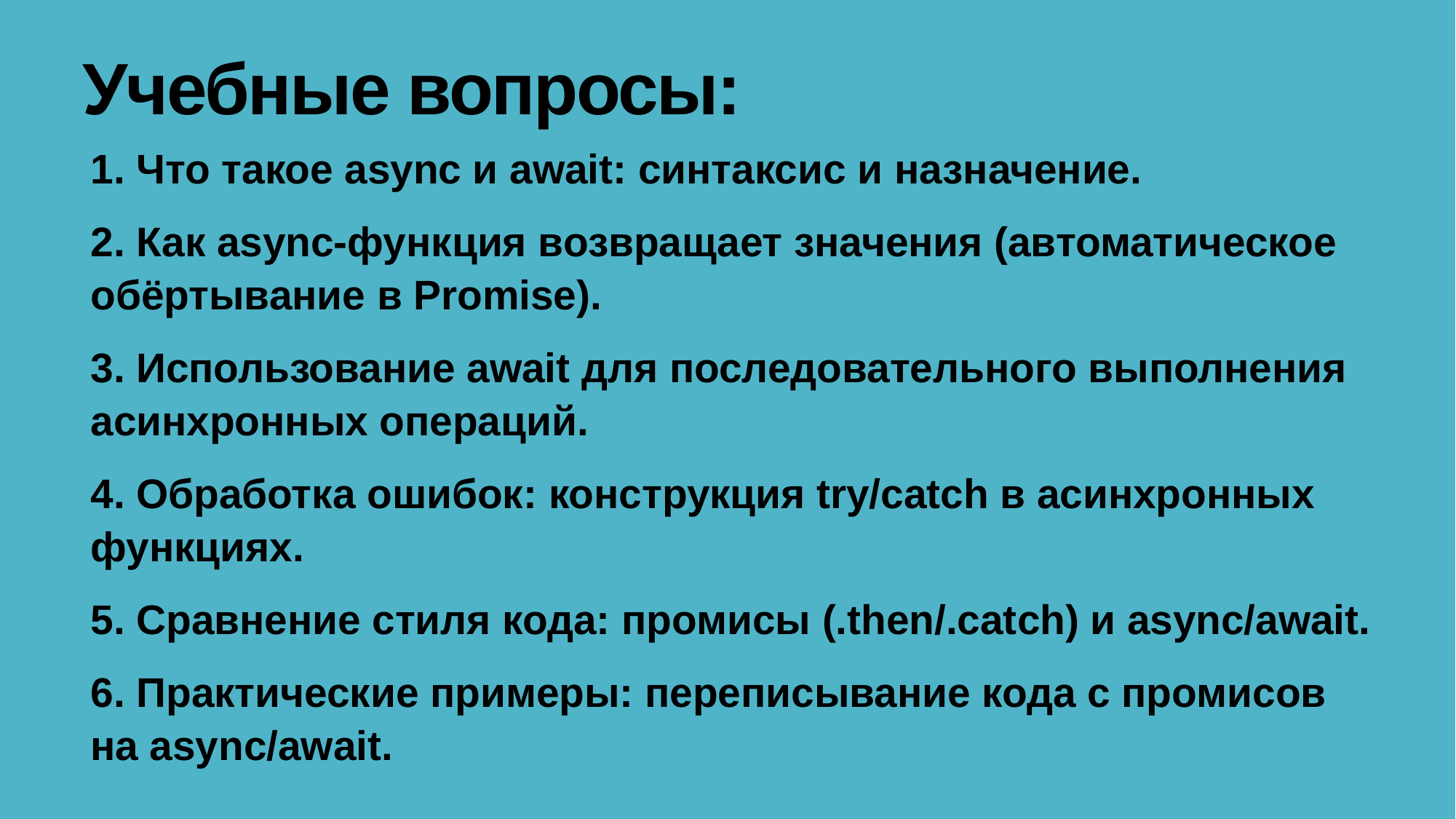

# Учебные вопросы:
1. Что такое async и await: синтаксис и назначение.
2. Как async-функция возвращает значения (автоматическое обёртывание в Promise).
3. Использование await для последовательного выполнения асинхронных операций.
4. Обработка ошибок: конструкция try/catch в асинхронных функциях.
5. Сравнение стиля кода: промисы (.then/.catch) и async/await.
6. Практические примеры: переписывание кода с промисов на async/await.